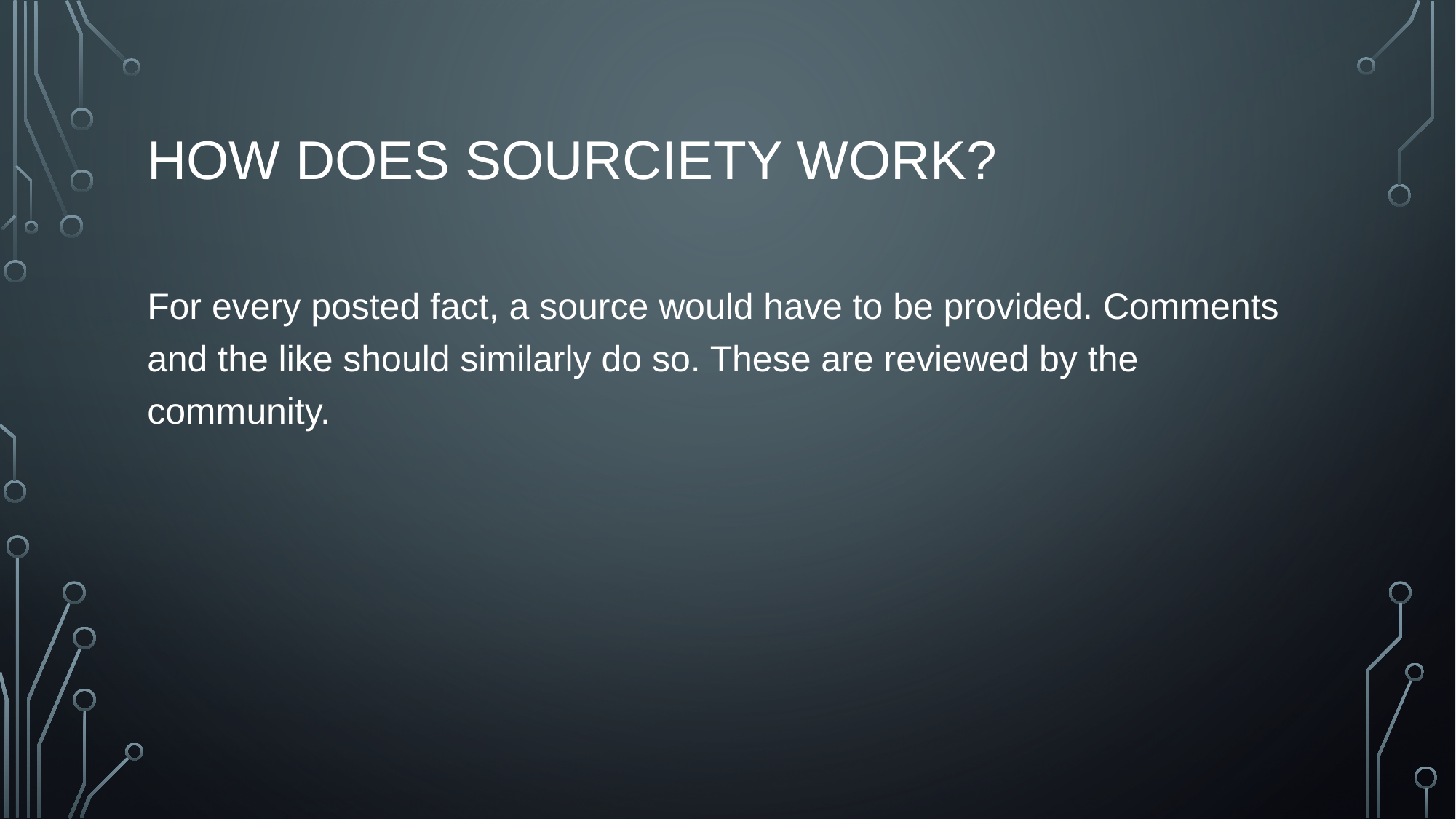

# How does sourciety work?
For every posted fact, a source would have to be provided. Comments and the like should similarly do so. These are reviewed by the community.